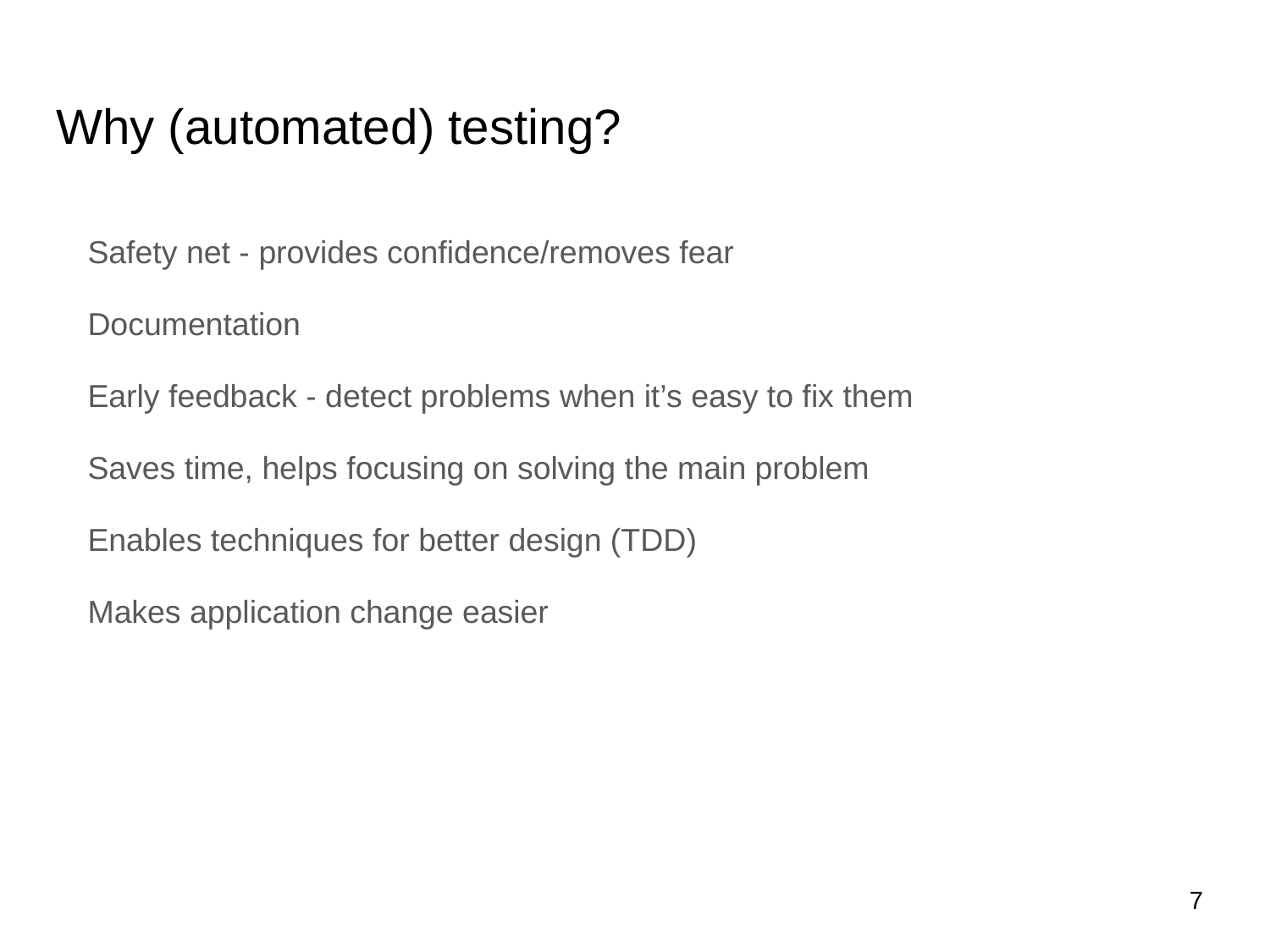

# Why (automated) testing?
Safety net - provides confidence/removes fear
Documentation
Early feedback - detect problems when it’s easy to fix them
Saves time, helps focusing on solving the main problem
Enables techniques for better design (TDD)
Makes application change easier
7